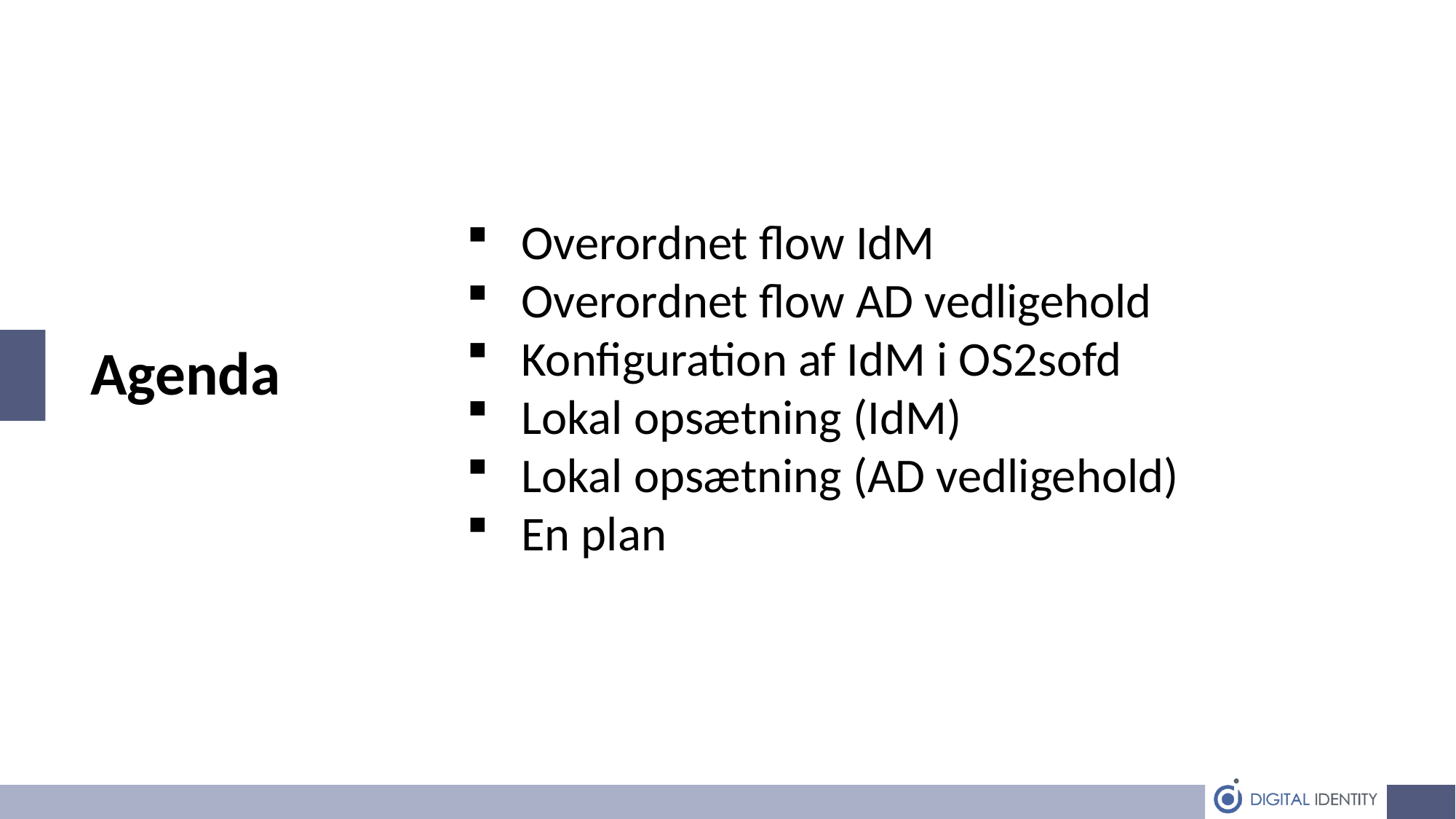

Overordnet flow IdM
Overordnet flow AD vedligehold
Konfiguration af IdM i OS2sofd
Lokal opsætning (IdM)
Lokal opsætning (AD vedligehold)
En plan
Agenda